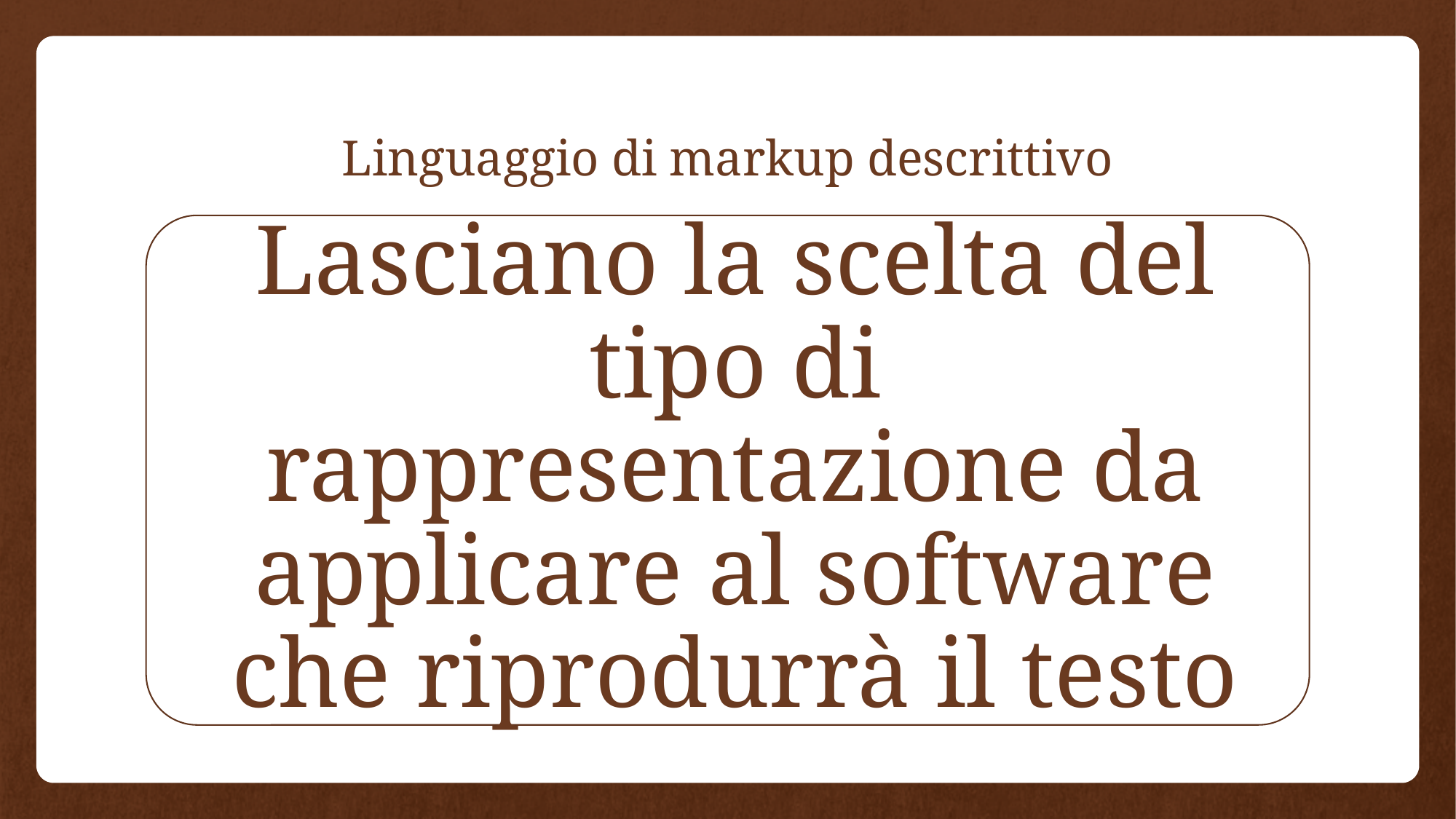

# Linguaggio di markup descrittivo
Lasciano la scelta del tipo di rappresentazione da applicare al software che riprodurrà il testo